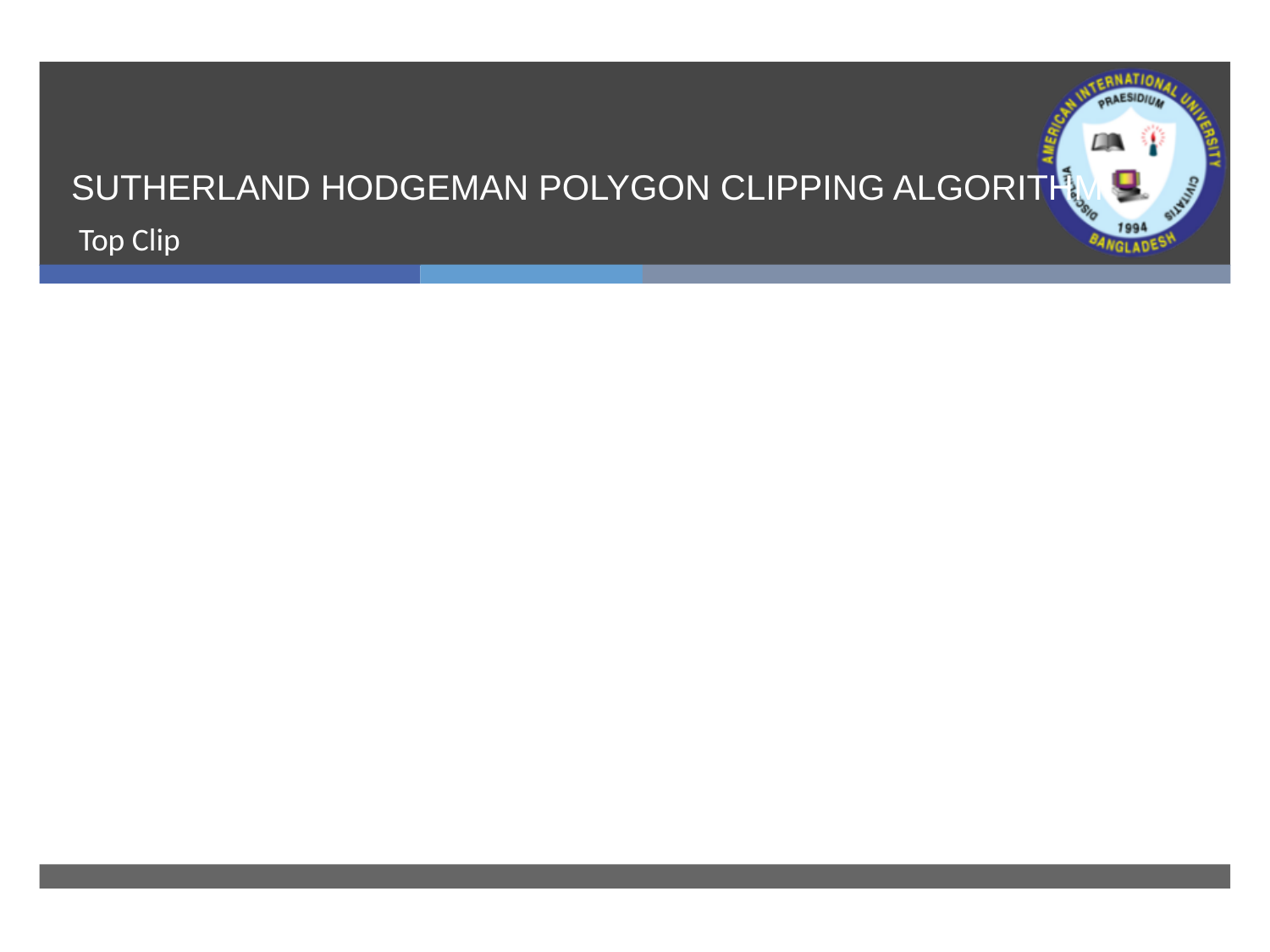

# SUTHERLAND HODGEMAN POLYGON CLIPPING ALGORITHM
Top Clip